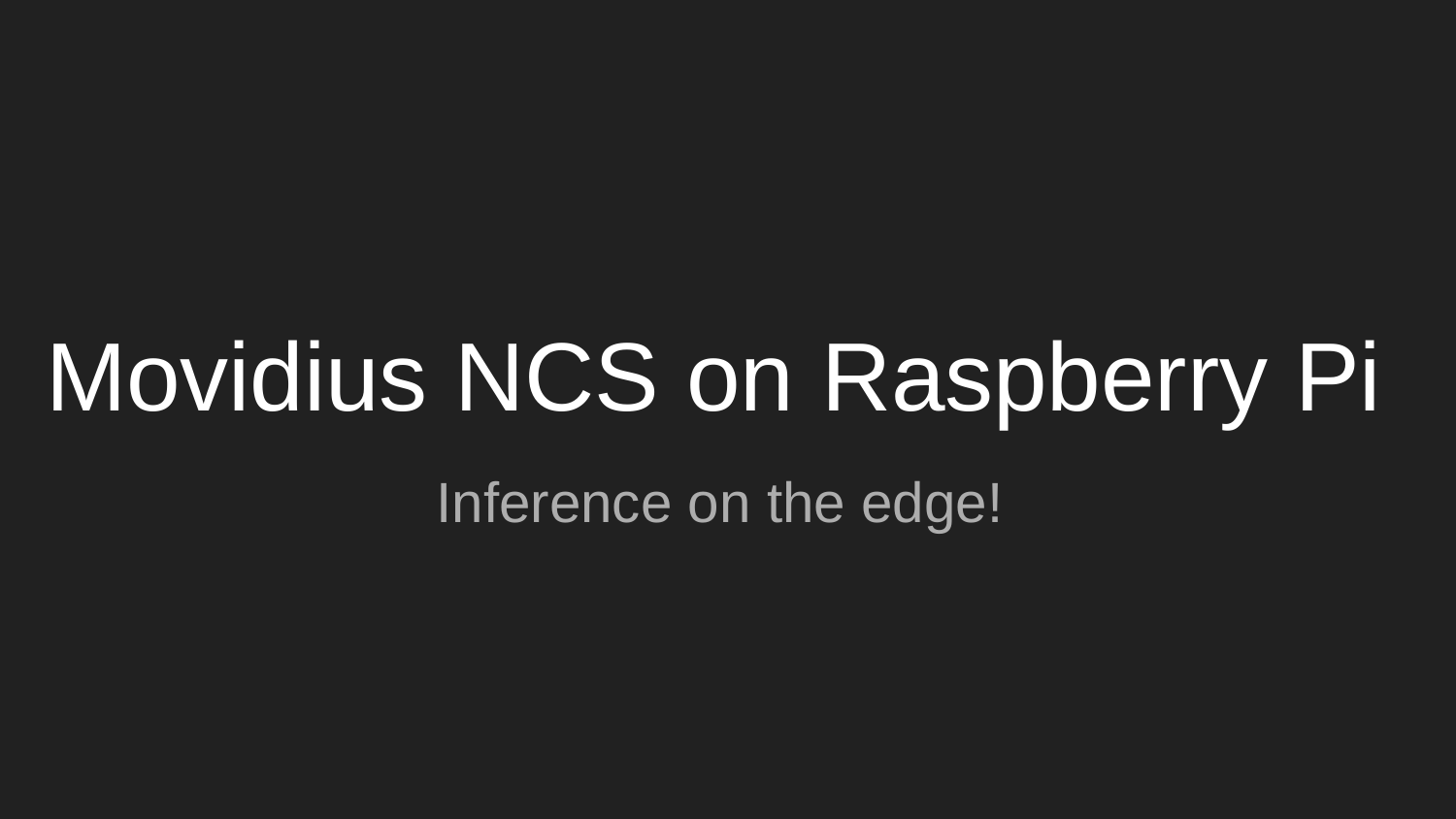

# Movidius NCS on Raspberry Pi
Inference on the edge!